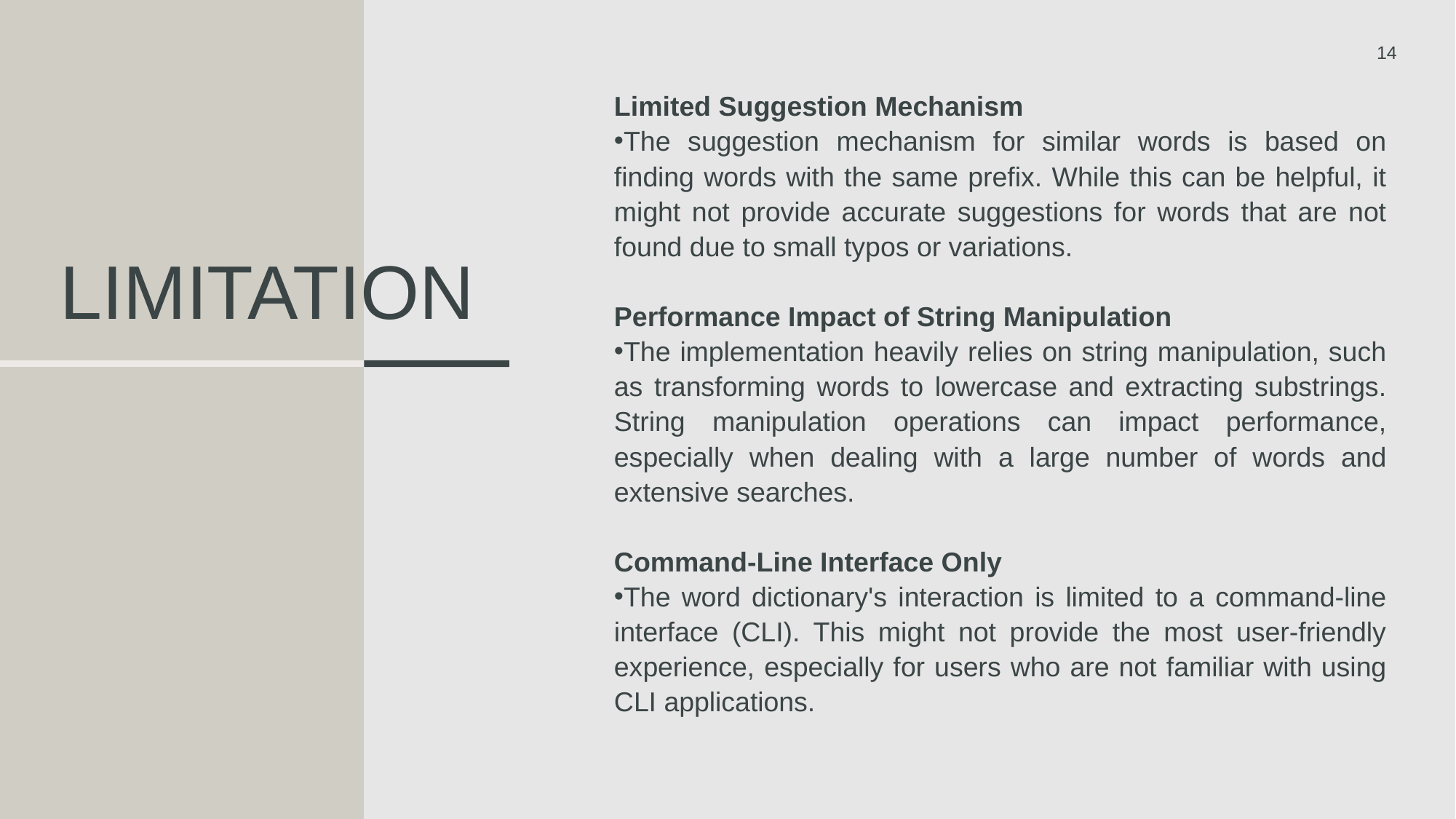

14
Limited Suggestion Mechanism
The suggestion mechanism for similar words is based on finding words with the same prefix. While this can be helpful, it might not provide accurate suggestions for words that are not found due to small typos or variations.

Performance Impact of String Manipulation
The implementation heavily relies on string manipulation, such as transforming words to lowercase and extracting substrings. String manipulation operations can impact performance, especially when dealing with a large number of words and extensive searches.

Command-Line Interface Only
The word dictionary's interaction is limited to a command-line interface (CLI). This might not provide the most user-friendly experience, especially for users who are not familiar with using CLI applications.

# Limitation